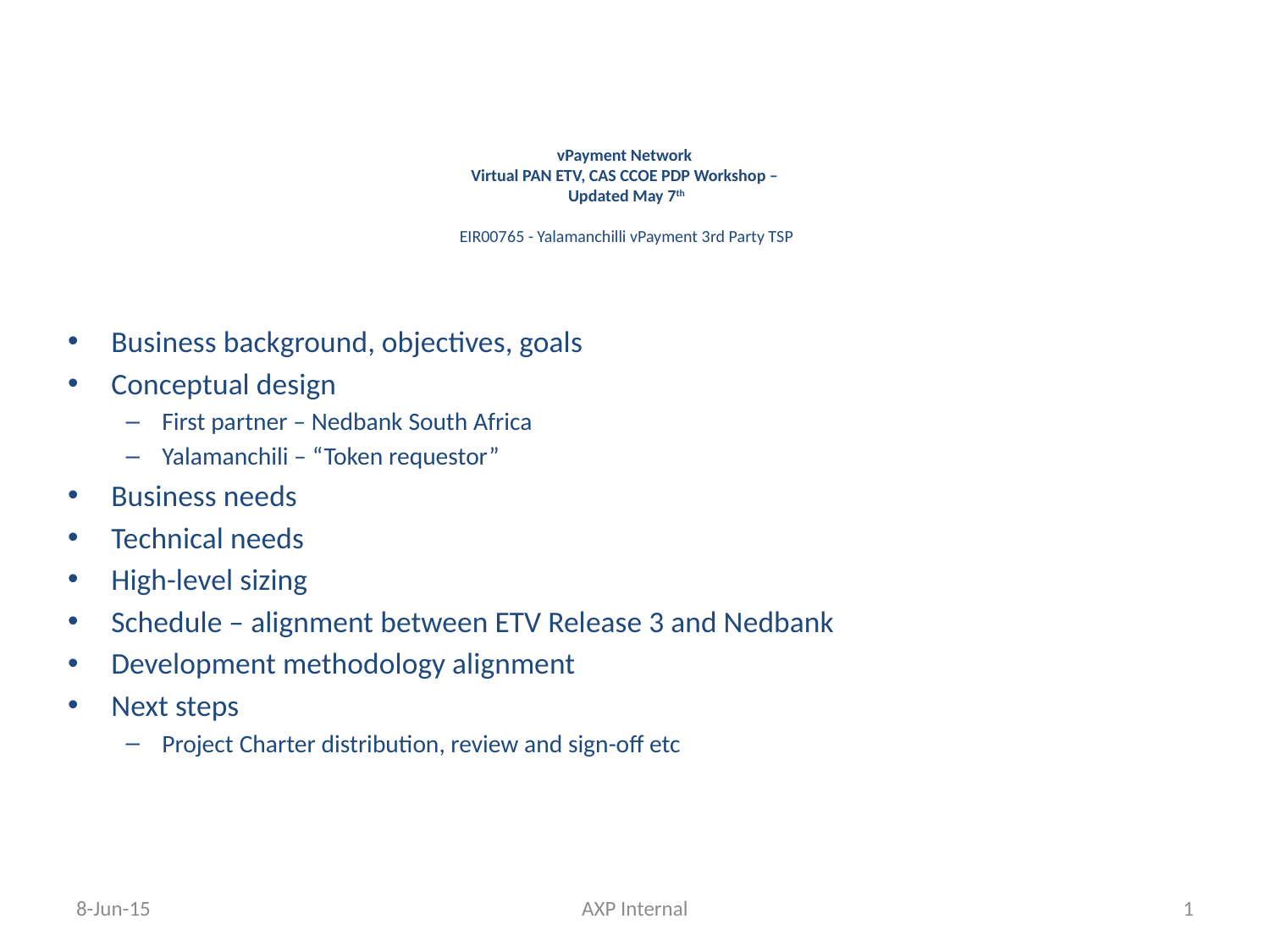

# vPayment Network Virtual PAN ETV, CAS CCOE PDP Workshop – Updated May 7th EIR00765 - Yalamanchilli vPayment 3rd Party TSP
Business background, objectives, goals
Conceptual design
First partner – Nedbank South Africa
Yalamanchili – “Token requestor”
Business needs
Technical needs
High-level sizing
Schedule – alignment between ETV Release 3 and Nedbank
Development methodology alignment
Next steps
Project Charter distribution, review and sign-off etc

8-Jun-15
AXP Internal
1